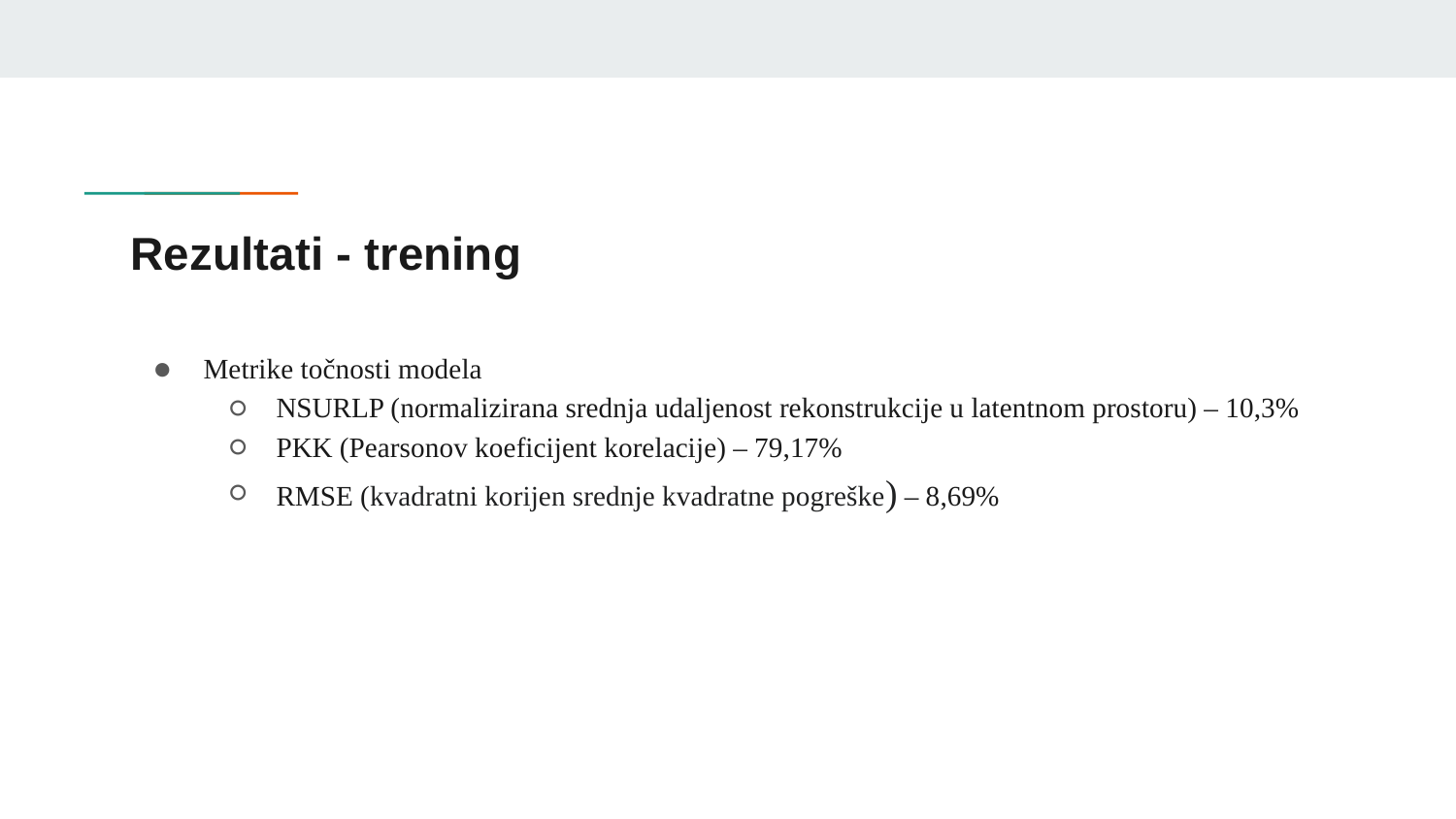

# Rezultati - trening
Metrike točnosti modela
NSURLP (normalizirana srednja udaljenost rekonstrukcije u latentnom prostoru) – 10,3%
PKK (Pearsonov koeficijent korelacije) – 79,17%
RMSE (kvadratni korijen srednje kvadratne pogreške) – 8,69%